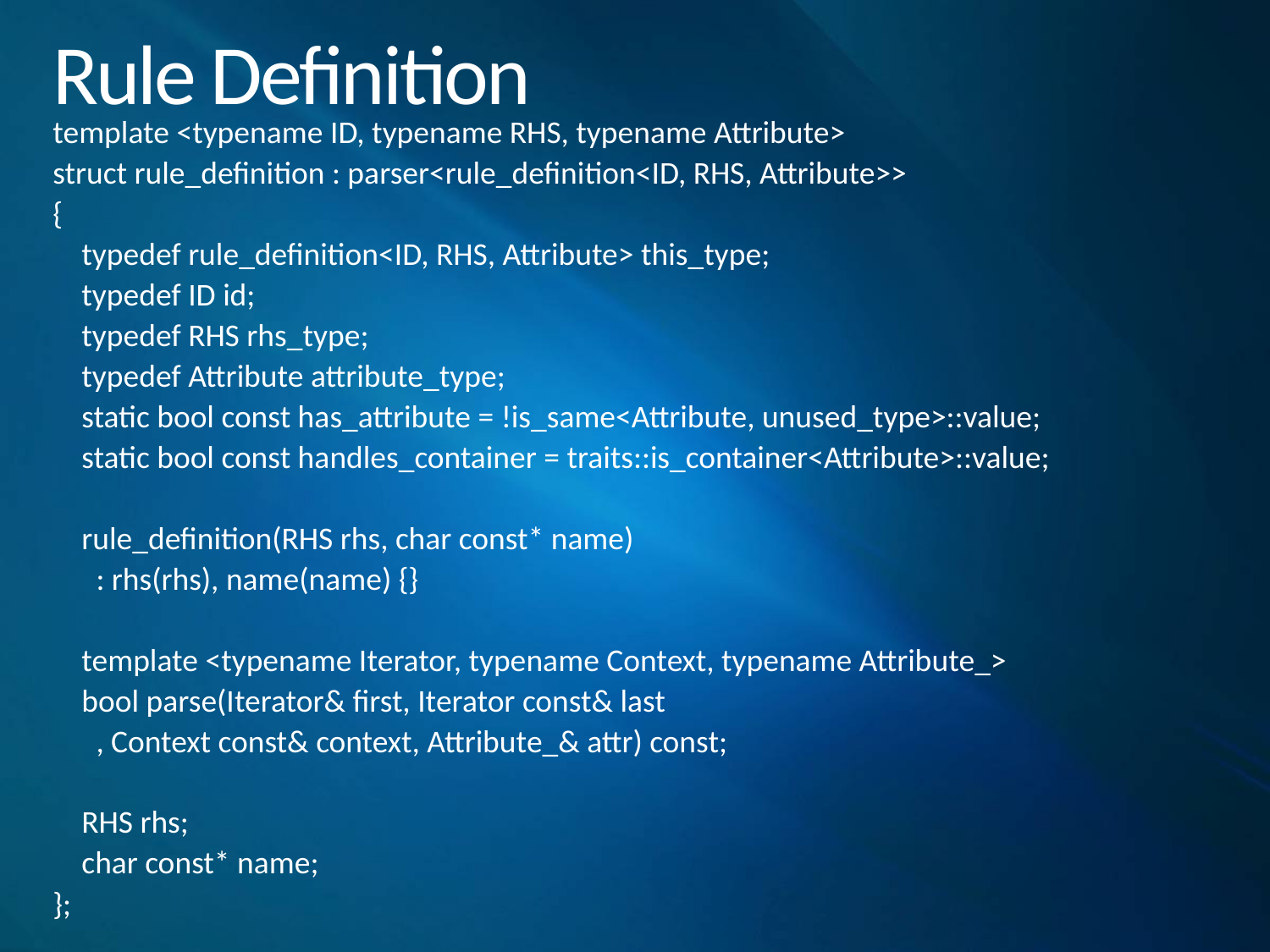

# Rule Definition
template <typename ID, typename RHS, typename Attribute>
struct rule_definition : parser<rule_definition<ID, RHS, Attribute>>
{
    typedef rule_definition<ID, RHS, Attribute> this_type;
    typedef ID id;
    typedef RHS rhs_type;
    typedef Attribute attribute_type;
    static bool const has_attribute = !is_same<Attribute, unused_type>::value;
    static bool const handles_container = traits::is_container<Attribute>::value;

    rule_definition(RHS rhs, char const* name)
      : rhs(rhs), name(name) {}

    template <typename Iterator, typename Context, typename Attribute_>
    bool parse(Iterator& first, Iterator const& last
      , Context const& context, Attribute_& attr) const;

    RHS rhs;
    char const* name;
};